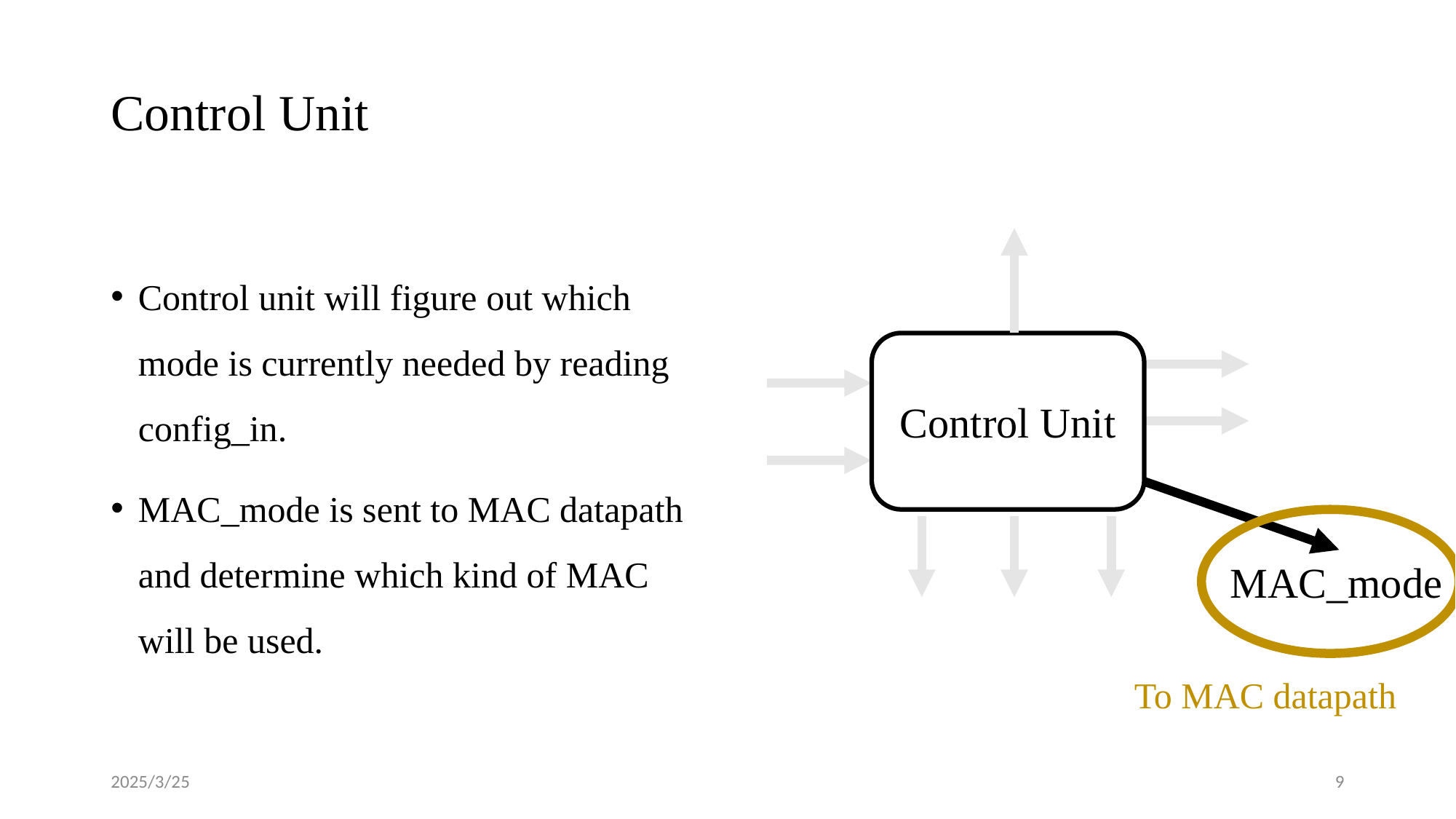

# Control Unit
Control unit will figure out which mode is currently needed by reading config_in.
MAC_mode is sent to MAC datapath and determine which kind of MAC will be used.

Control Unit

MAC_mode
To MAC datapath
2025/3/25
9